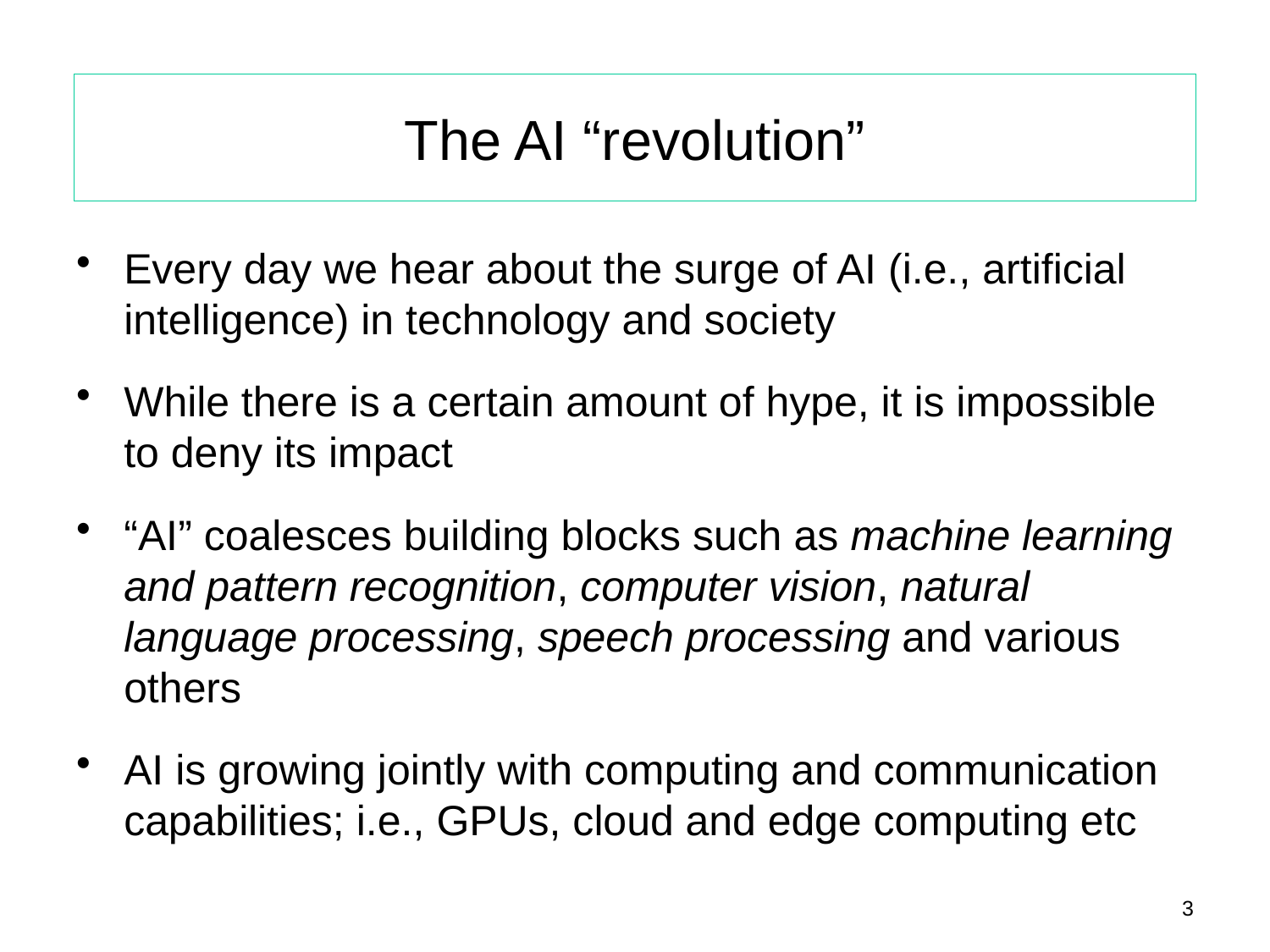

# The AI “revolution”
Every day we hear about the surge of AI (i.e., artificial intelligence) in technology and society
While there is a certain amount of hype, it is impossible to deny its impact
“AI” coalesces building blocks such as machine learning and pattern recognition, computer vision, natural language processing, speech processing and various others
AI is growing jointly with computing and communication capabilities; i.e., GPUs, cloud and edge computing etc
3